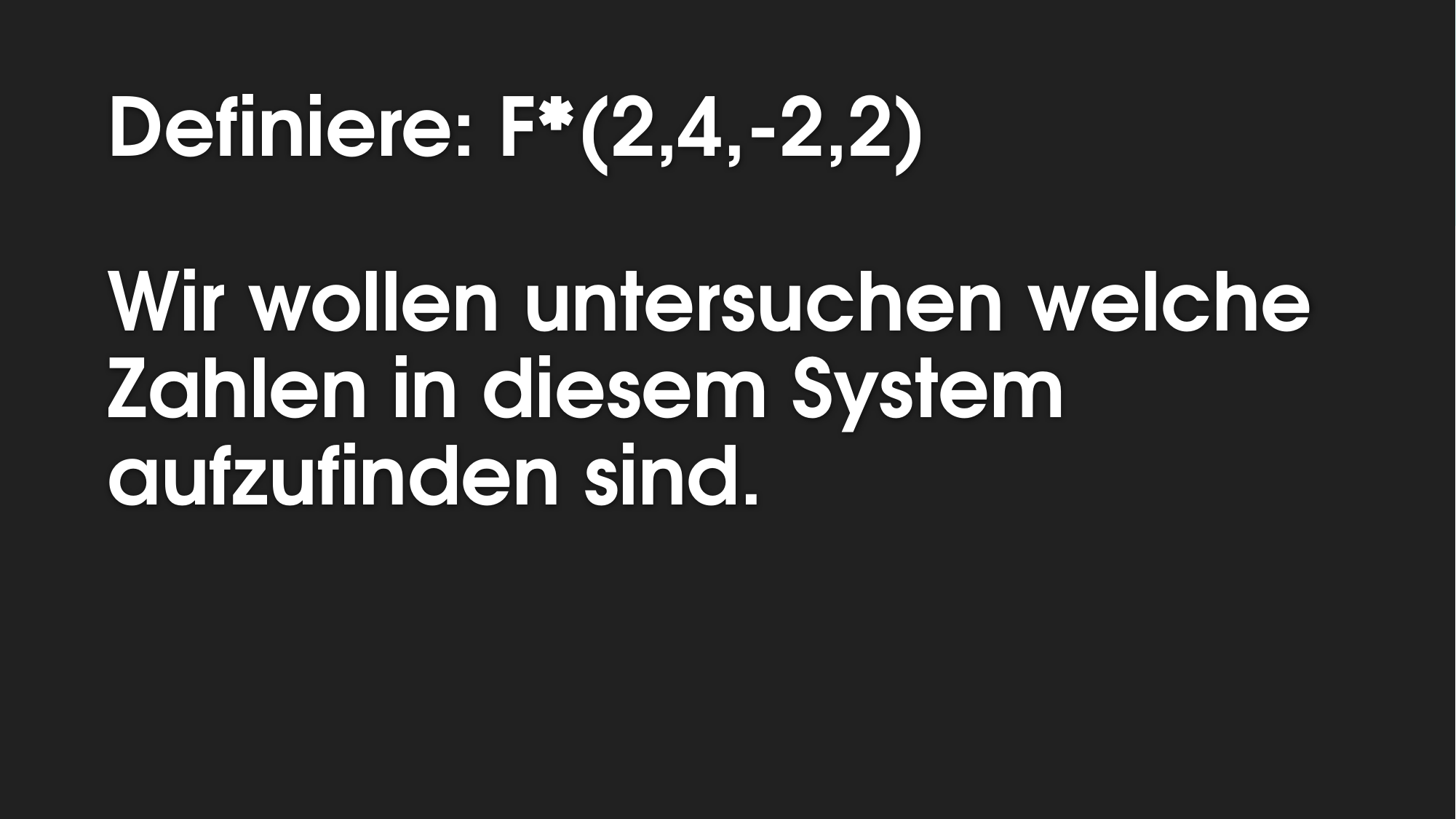

# Definiere: F*(2,4,-2,2) Wir wollen untersuchen welche Zahlen in diesem System aufzufinden sind.